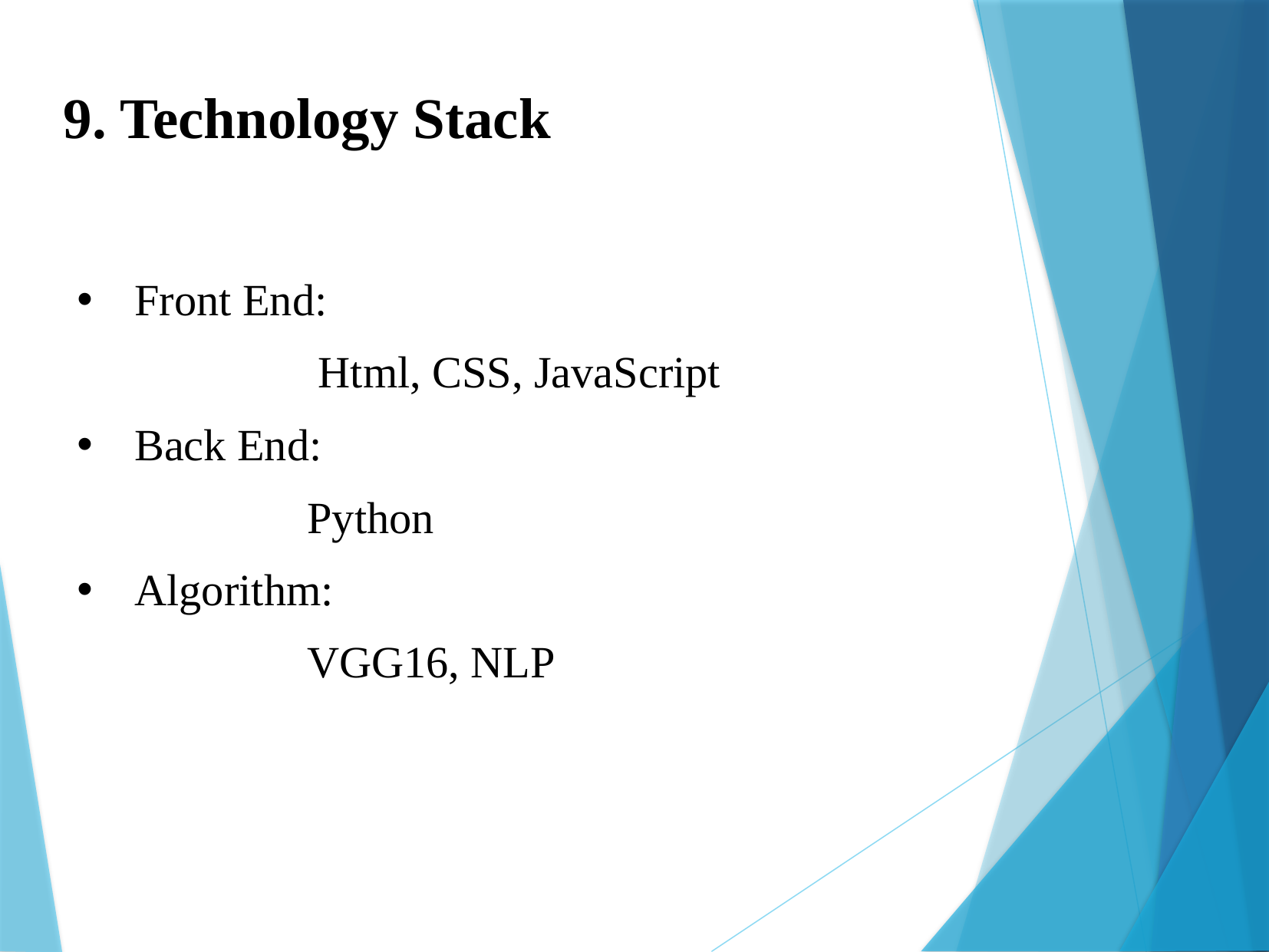

9. Technology Stack

Front End:
		 Html, CSS, JavaScript
Back End:
		Python
Algorithm:
		VGG16, NLP